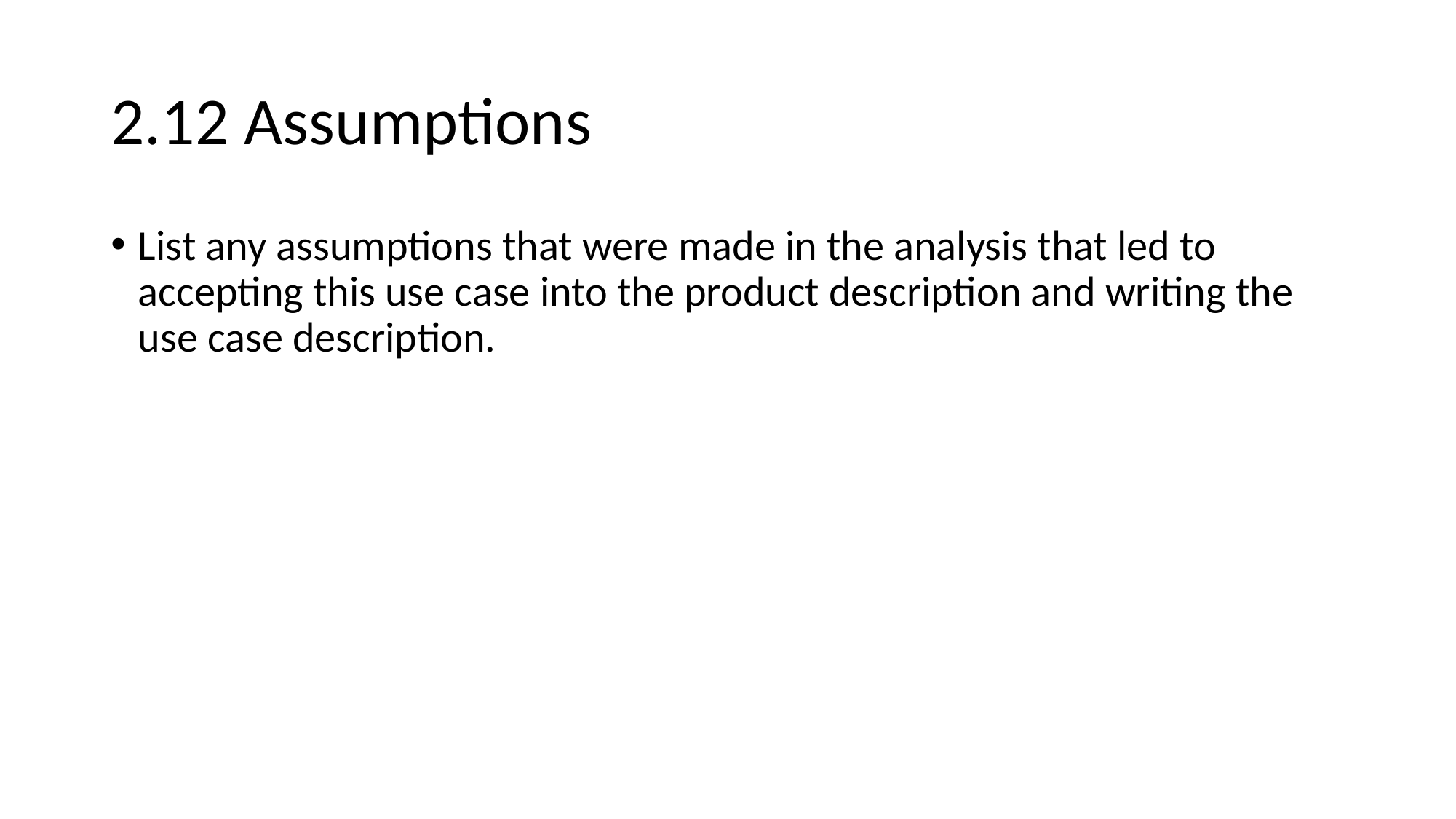

# 2.12 Assumptions
List any assumptions that were made in the analysis that led to accepting this use case into the product description and writing the use case description.